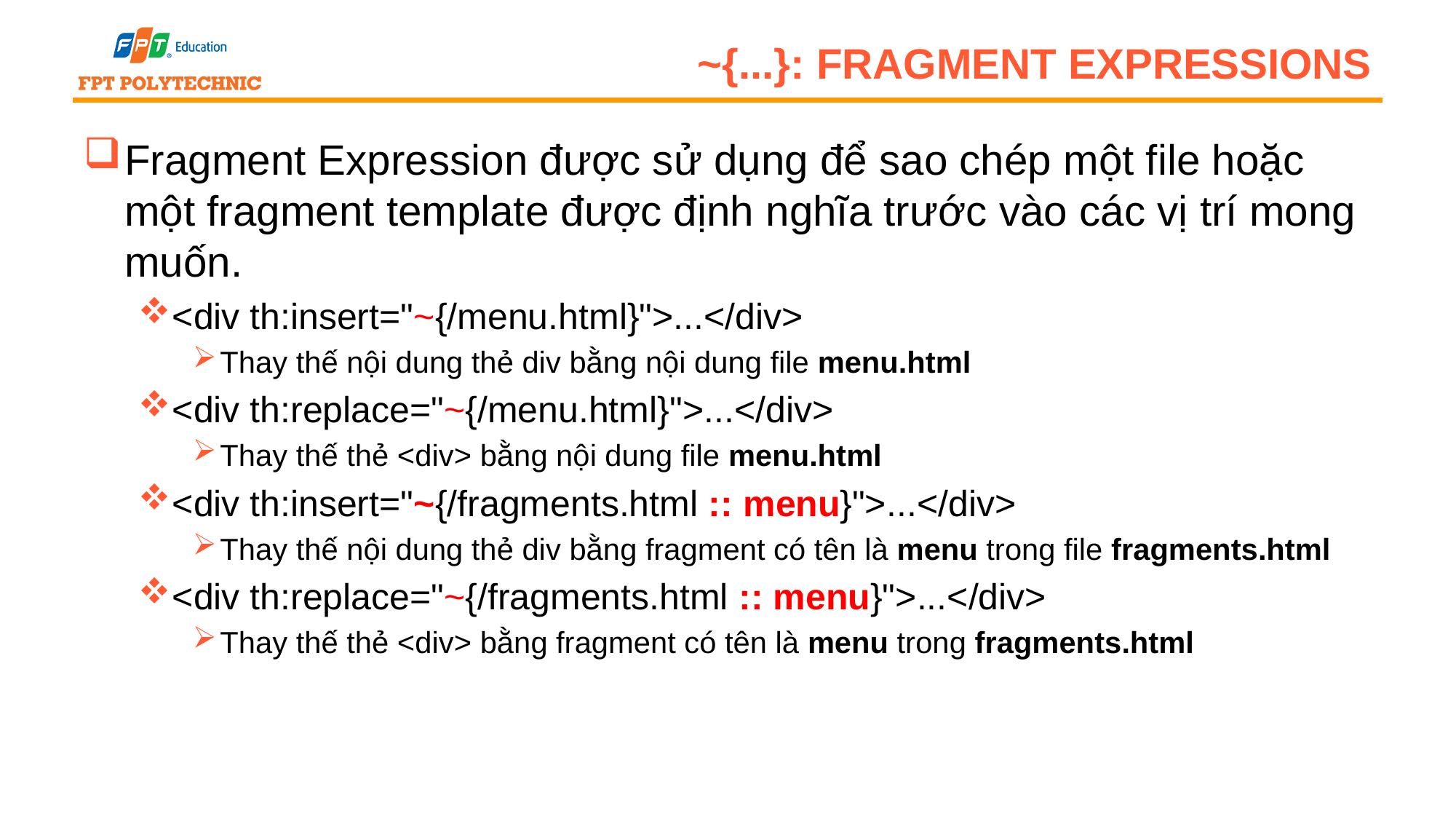

# ~{...}: Fragment expressions
Fragment Expression được sử dụng để sao chép một file hoặc một fragment template được định nghĩa trước vào các vị trí mong muốn.
<div th:insert="~{/menu.html}">...</div>
Thay thế nội dung thẻ div bằng nội dung file menu.html
<div th:replace="~{/menu.html}">...</div>
Thay thế thẻ <div> bằng nội dung file menu.html
<div th:insert="~{/fragments.html :: menu}">...</div>
Thay thế nội dung thẻ div bằng fragment có tên là menu trong file fragments.html
<div th:replace="~{/fragments.html :: menu}">...</div>
Thay thế thẻ <div> bằng fragment có tên là menu trong fragments.html